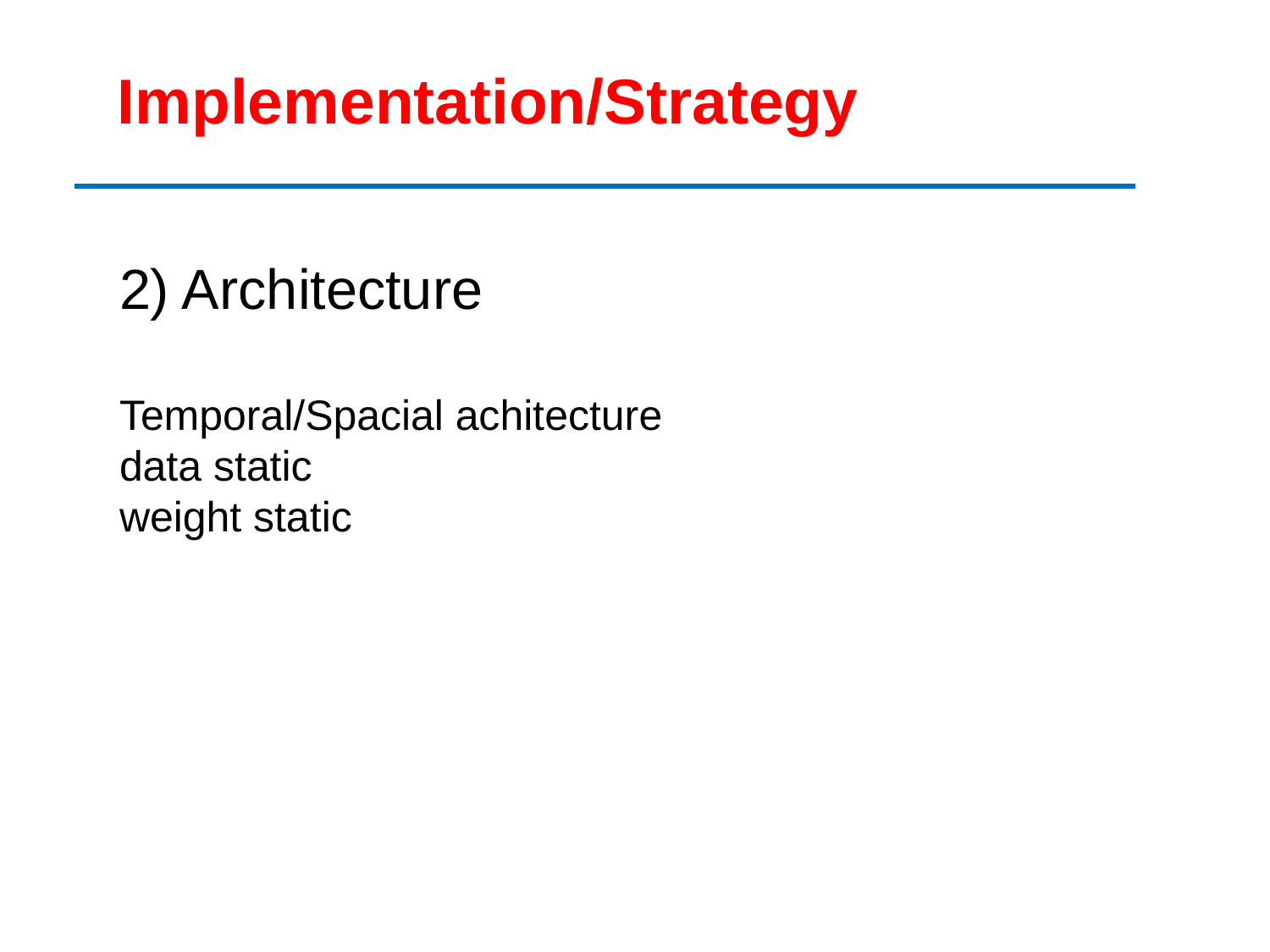

# Implementation/Strategy

2) Architecture

Temporal/Spacial achitecture
data static
weight static